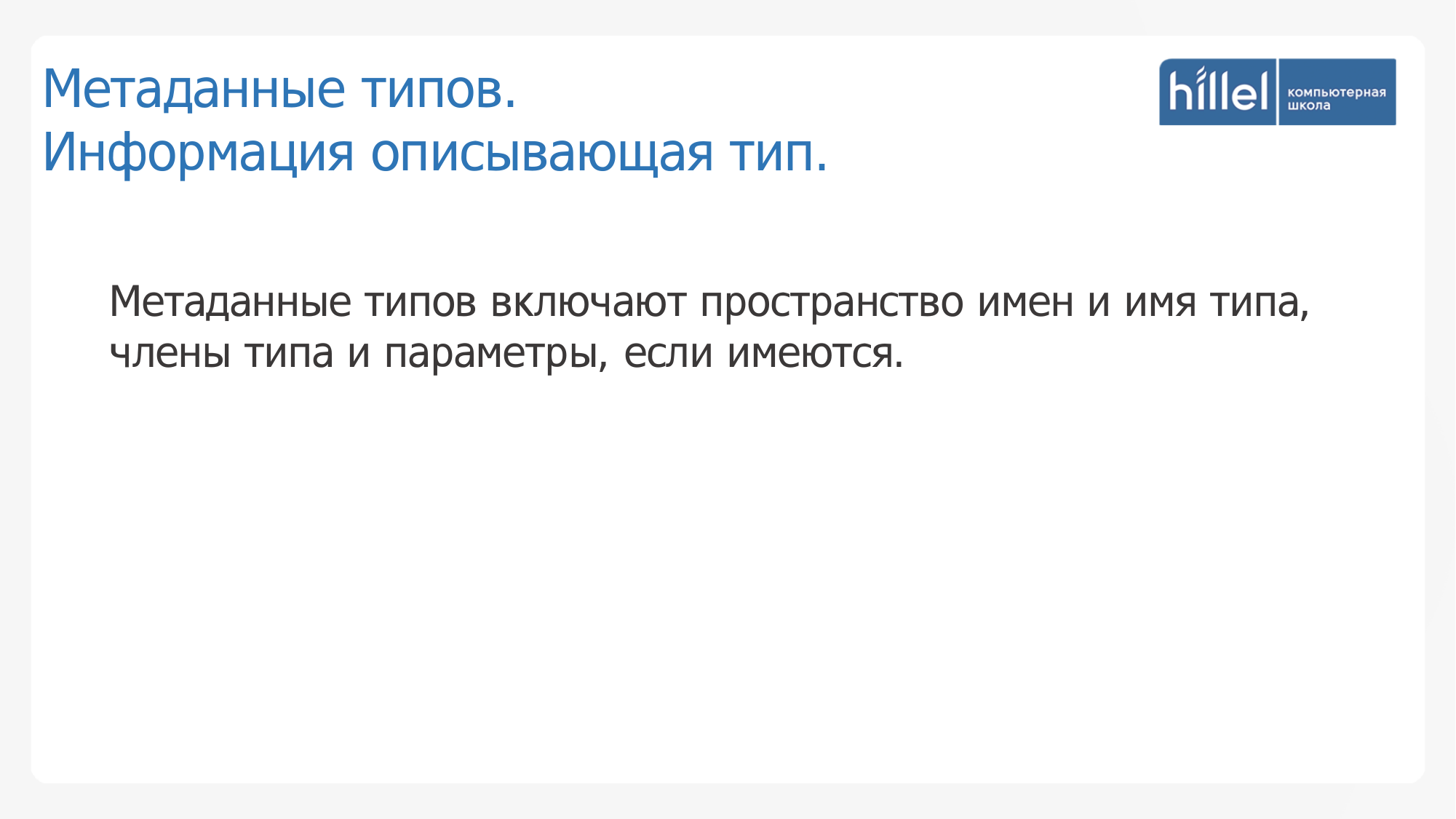

Метаданные типов.
Информация описывающая тип.
Метаданные типов включают пространство имен и имя типа,
члены типа и параметры, если имеются.